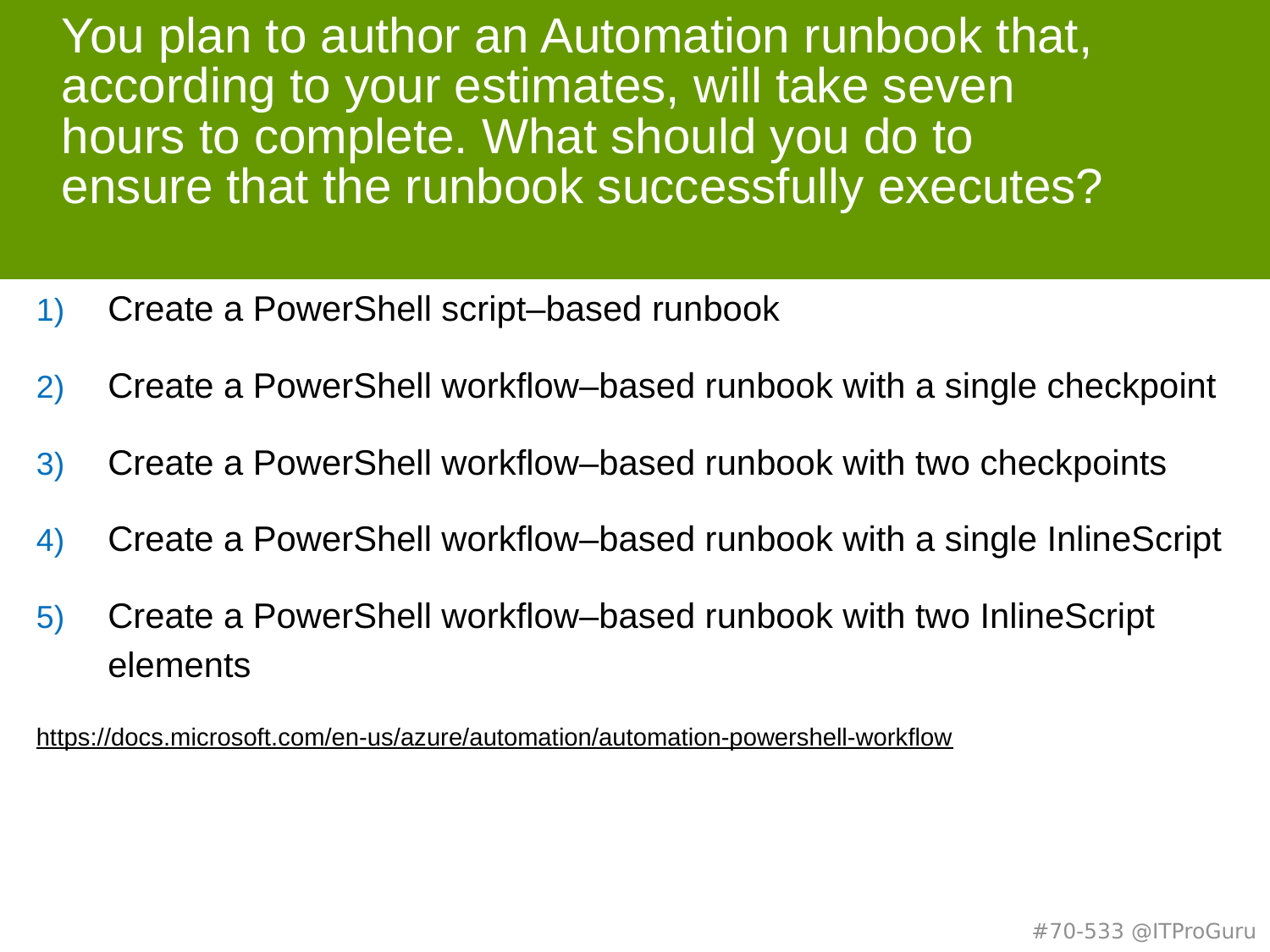

# You plan to author an Automation runbook that, according to your estimates, will take seven hours to complete. What should you do to ensure that the runbook successfully executes?
Create a PowerShell script–based runbook
Create a PowerShell workflow–based runbook with a single checkpoint
Create a PowerShell workflow–based runbook with two checkpoints
Create a PowerShell workflow–based runbook with a single InlineScript
Create a PowerShell workflow–based runbook with two InlineScript elements
https://docs.microsoft.com/en-us/azure/automation/automation-powershell-workflow